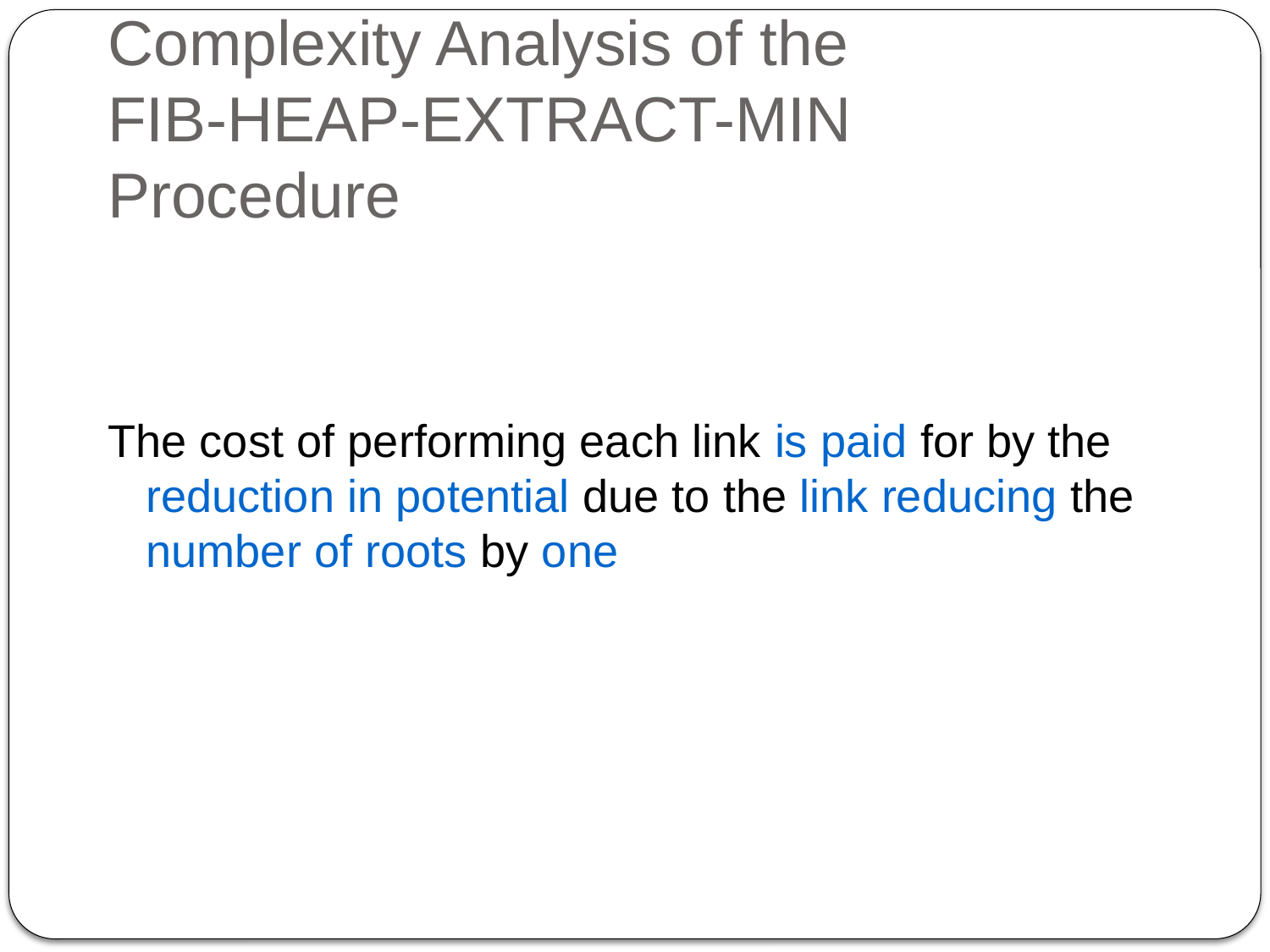

# Complexity Analysis of the FIB-HEAP-EXTRACT-MIN Procedure

The cost of performing each link is paid for by the reduction in potential due to the link reducing the number of roots by one